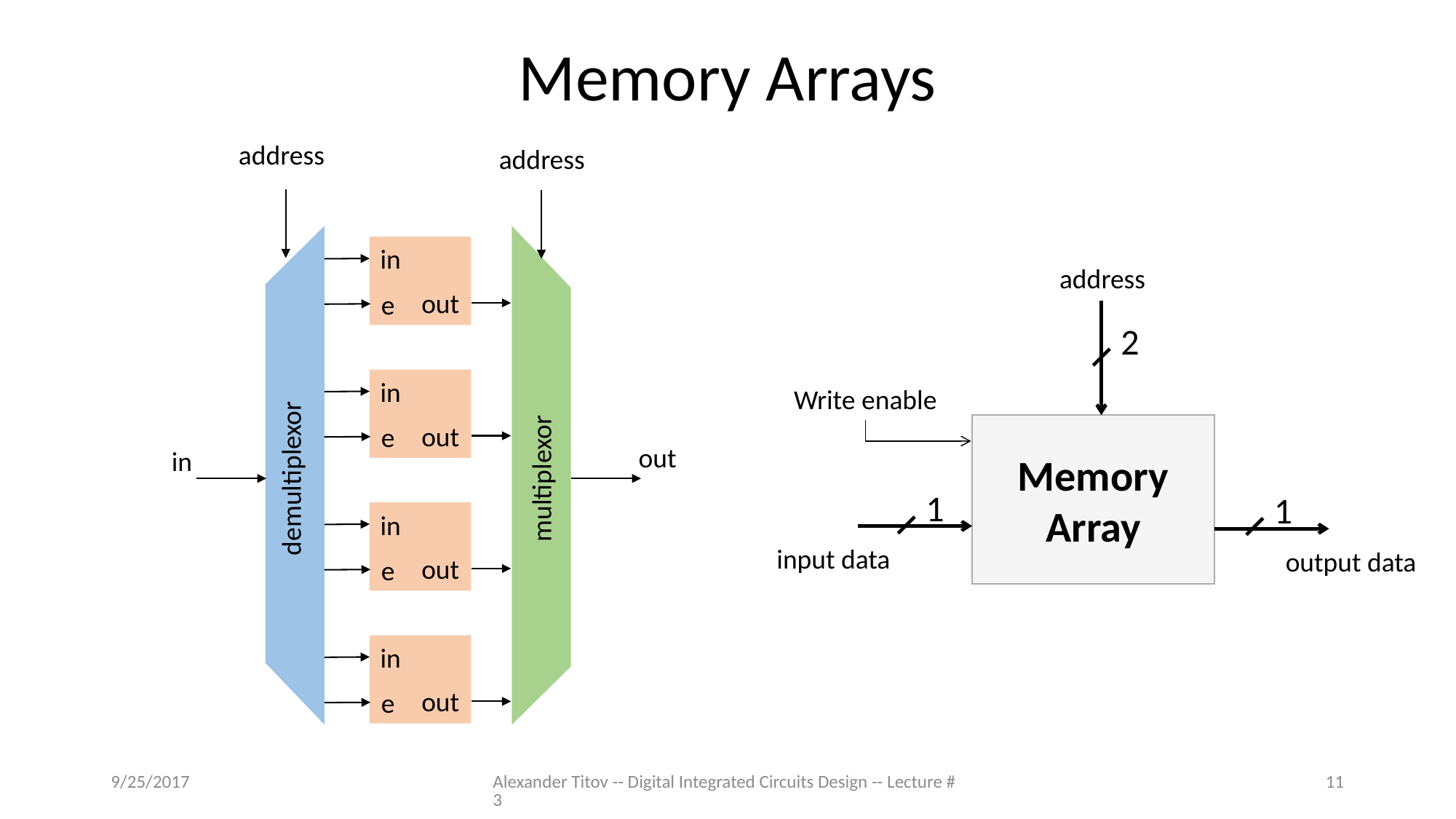

# Memory Arrays
address
address

in
out
e
address
2
Write enable
Memory
Array
1
1
input data
output data

in
out
e
out
in

demultiplexor
multiplexor

in
out
e

in
out
e
9/25/2017
Alexander Titov -- Digital Integrated Circuits Design -- Lecture #3
11